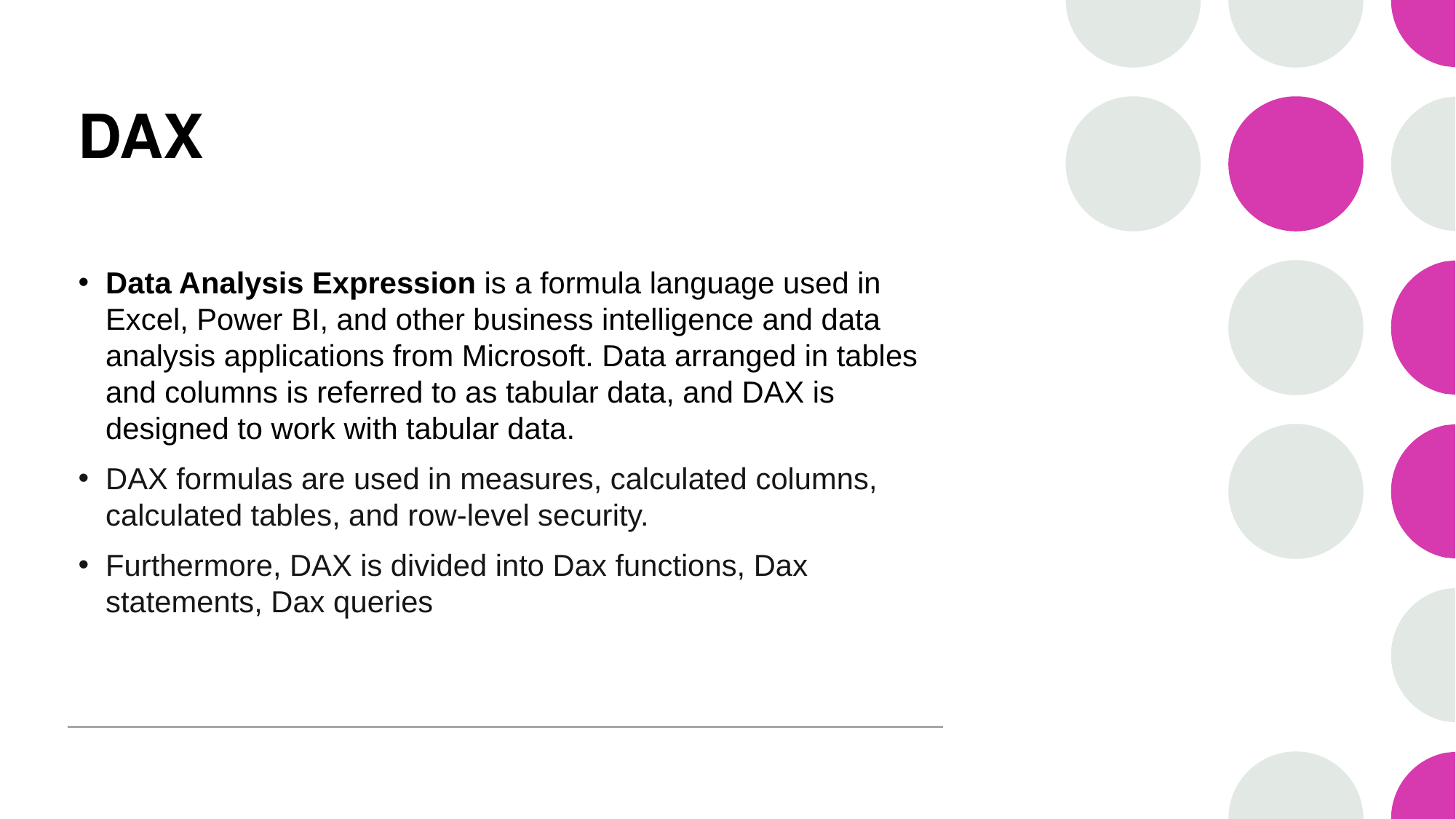

# DAX
Data Analysis Expression is a formula language used in Excel, Power BI, and other business intelligence and data analysis applications from Microsoft. Data arranged in tables and columns is referred to as tabular data, and DAX is designed to work with tabular data.
DAX formulas are used in measures, calculated columns, calculated tables, and row-level security.
Furthermore, DAX is divided into Dax functions, Dax statements, Dax queries